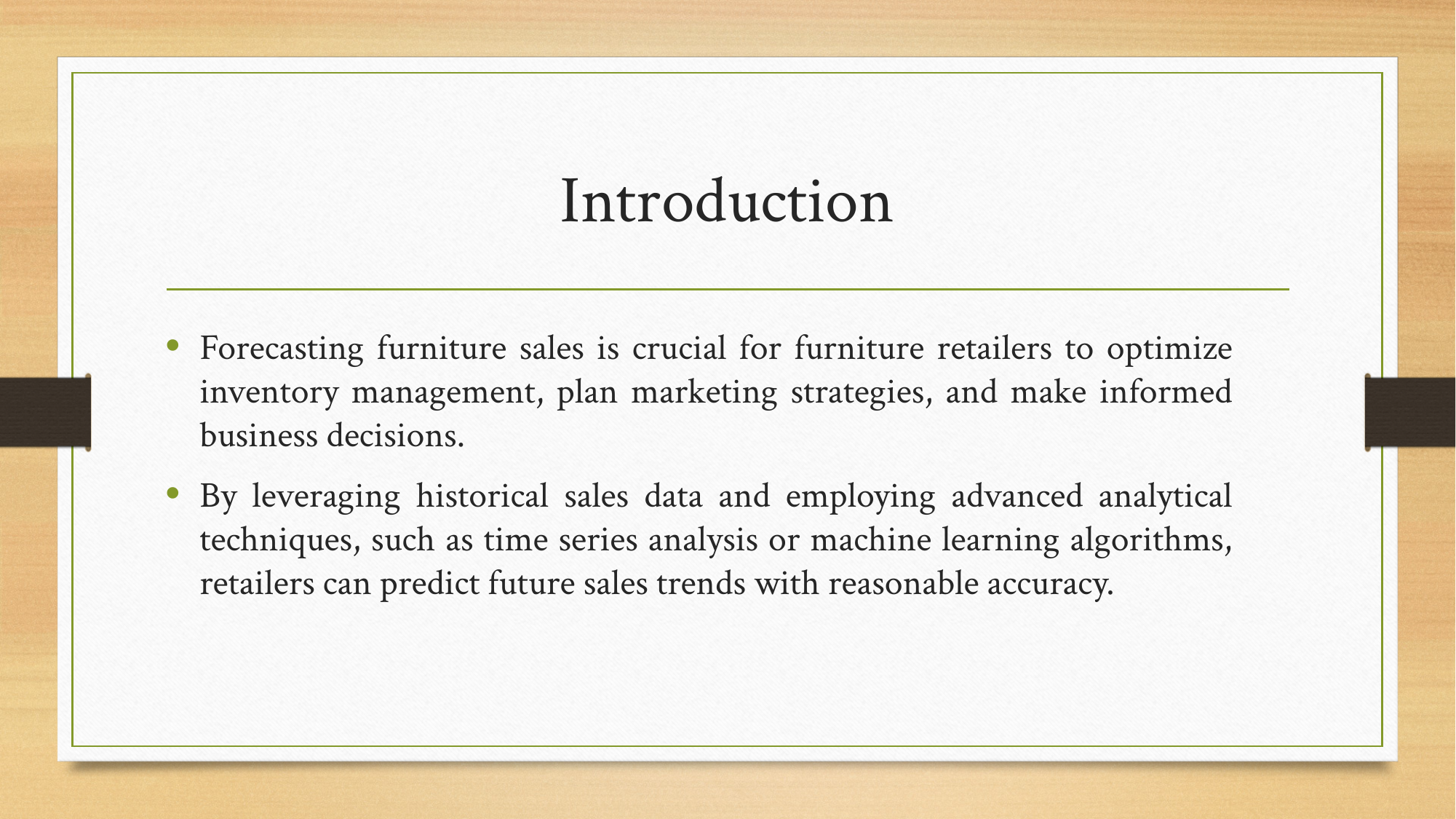

# Introduction
Forecasting furniture sales is crucial for furniture retailers to optimize inventory management, plan marketing strategies, and make informed business decisions.
By leveraging historical sales data and employing advanced analytical techniques, such as time series analysis or machine learning algorithms, retailers can predict future sales trends with reasonable accuracy.